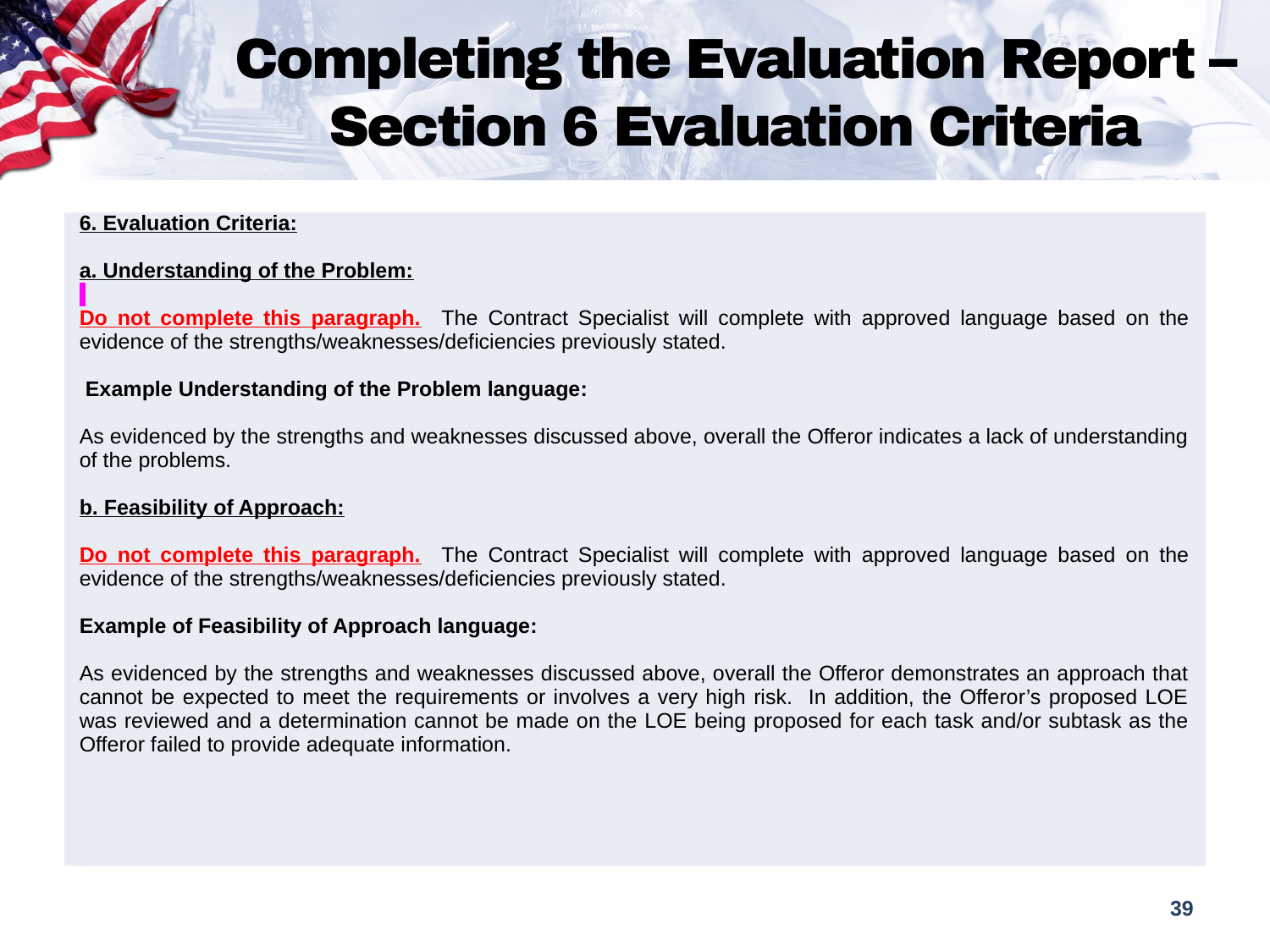

# Completing the Evaluation Report – Section 6 Evaluation Criteria
| 6. Evaluation Criteria:   a. Understanding of the Problem:   Do not complete this paragraph. The Contract Specialist will complete with approved language based on the evidence of the strengths/weaknesses/deficiencies previously stated.    Example Understanding of the Problem language:   As evidenced by the strengths and weaknesses discussed above, overall the Offeror indicates a lack of understanding of the problems. b. Feasibility of Approach: Do not complete this paragraph. The Contract Specialist will complete with approved language based on the evidence of the strengths/weaknesses/deficiencies previously stated. Example of Feasibility of Approach language: As evidenced by the strengths and weaknesses discussed above, overall the Offeror demonstrates an approach that cannot be expected to meet the requirements or involves a very high risk. In addition, the Offeror’s proposed LOE was reviewed and a determination cannot be made on the LOE being proposed for each task and/or subtask as the Offeror failed to provide adequate information. |
| --- |

39